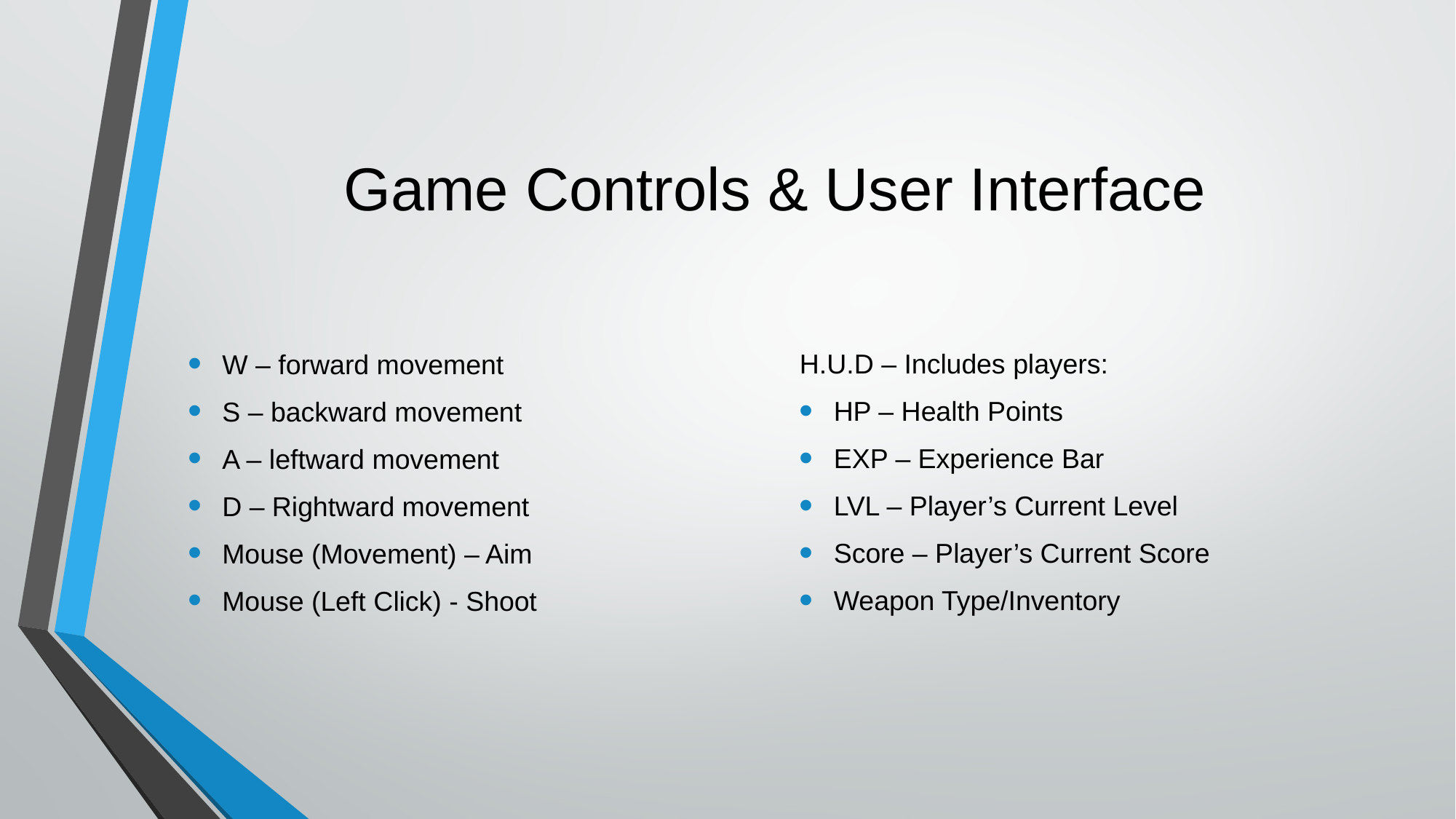

# Game Controls & User Interface
W – forward movement
S – backward movement
A – leftward movement
D – Rightward movement
Mouse (Movement) – Aim
Mouse (Left Click) - Shoot
H.U.D – Includes players:
HP – Health Points
EXP – Experience Bar
LVL – Player’s Current Level
Score – Player’s Current Score
Weapon Type/Inventory